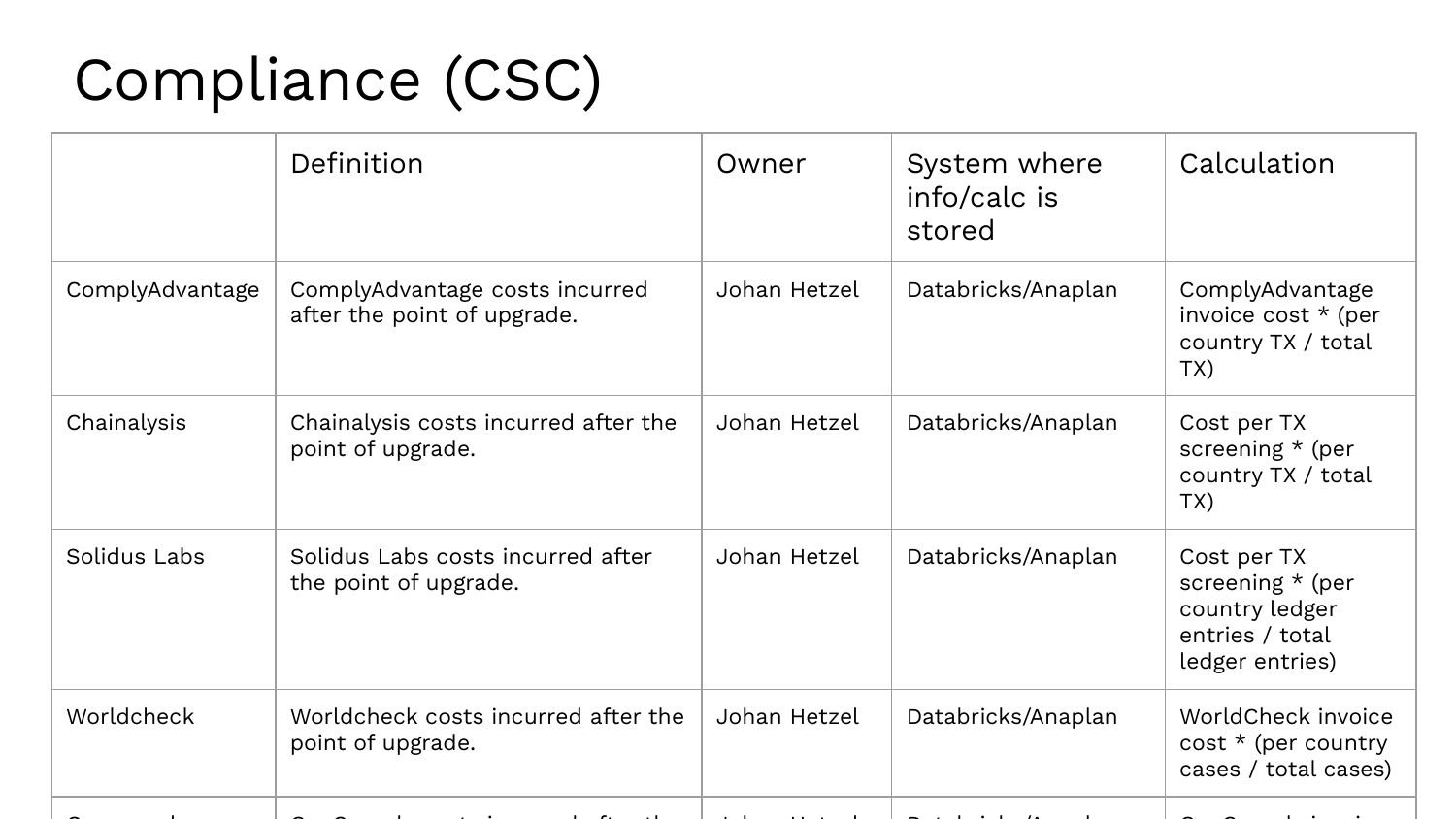

Compliance (CSC)
|  | Definition | Owner | System where info/calc is stored | Calculation |
| --- | --- | --- | --- | --- |
| ComplyAdvantage | ComplyAdvantage costs incurred after the point of upgrade. | Johan Hetzel | Databricks/Anaplan | ComplyAdvantage invoice cost \* (per country TX / total TX) |
| Chainalysis | Chainalysis costs incurred after the point of upgrade. | Johan Hetzel | Databricks/Anaplan | Cost per TX screening \* (per country TX / total TX) |
| Solidus Labs | Solidus Labs costs incurred after the point of upgrade. | Johan Hetzel | Databricks/Anaplan | Cost per TX screening \* (per country ledger entries / total ledger entries) |
| Worldcheck | Worldcheck costs incurred after the point of upgrade. | Johan Hetzel | Databricks/Anaplan | WorldCheck invoice cost \* (per country cases / total cases) |
| Geocomply | GeoComply costs incurred after the point of upgrade. | Johan Hetzel | Databricks/Anaplan | GeoComply invoice cost \* (per country checks / total checks) |